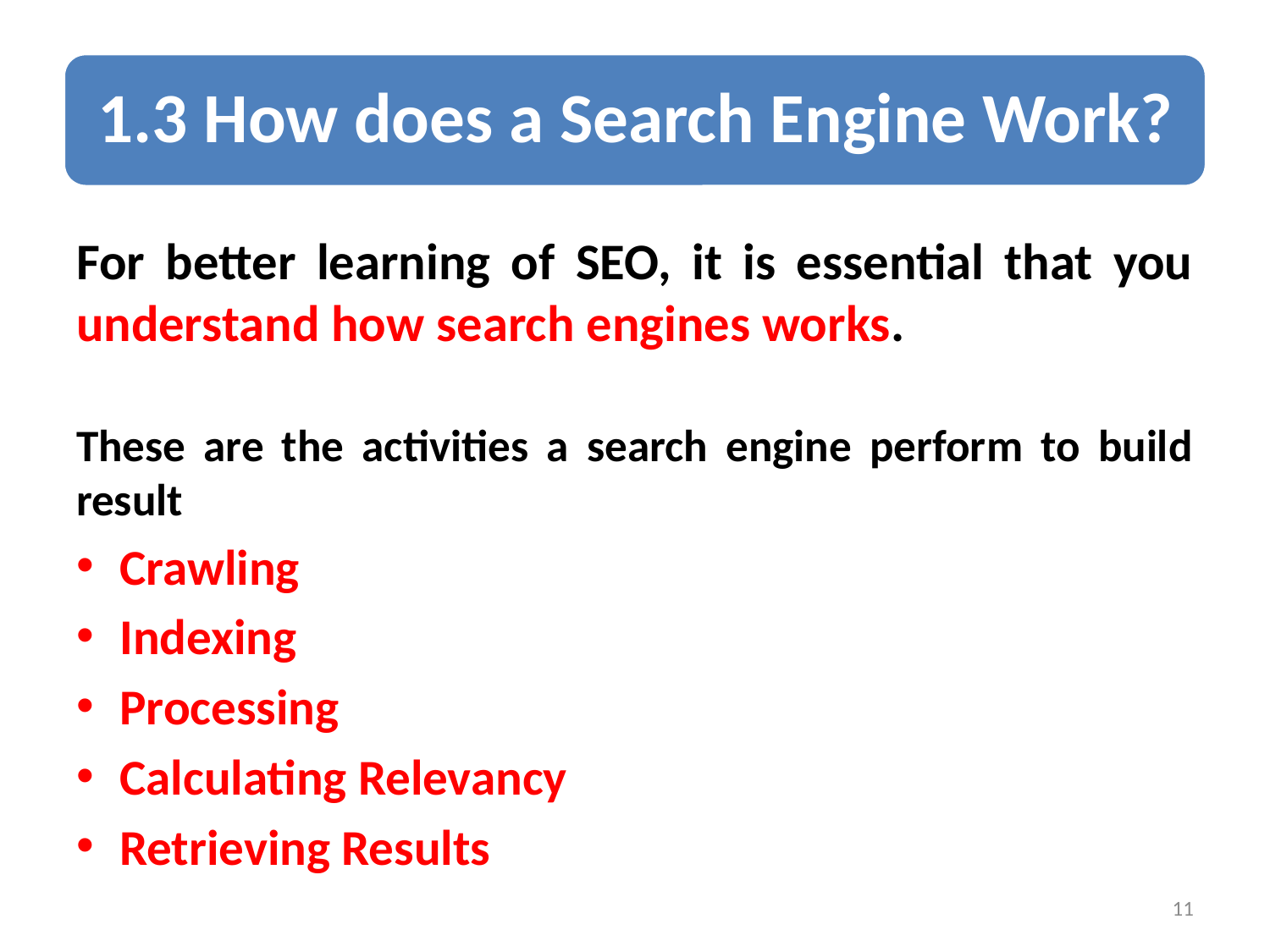

1.3 How does a Search Engine Work?
For better learning of SEO, it is essential that you understand how search engines works.

These are the activities a search engine perform to build result
Crawling
Indexing
Processing
Calculating Relevancy
Retrieving Results
11